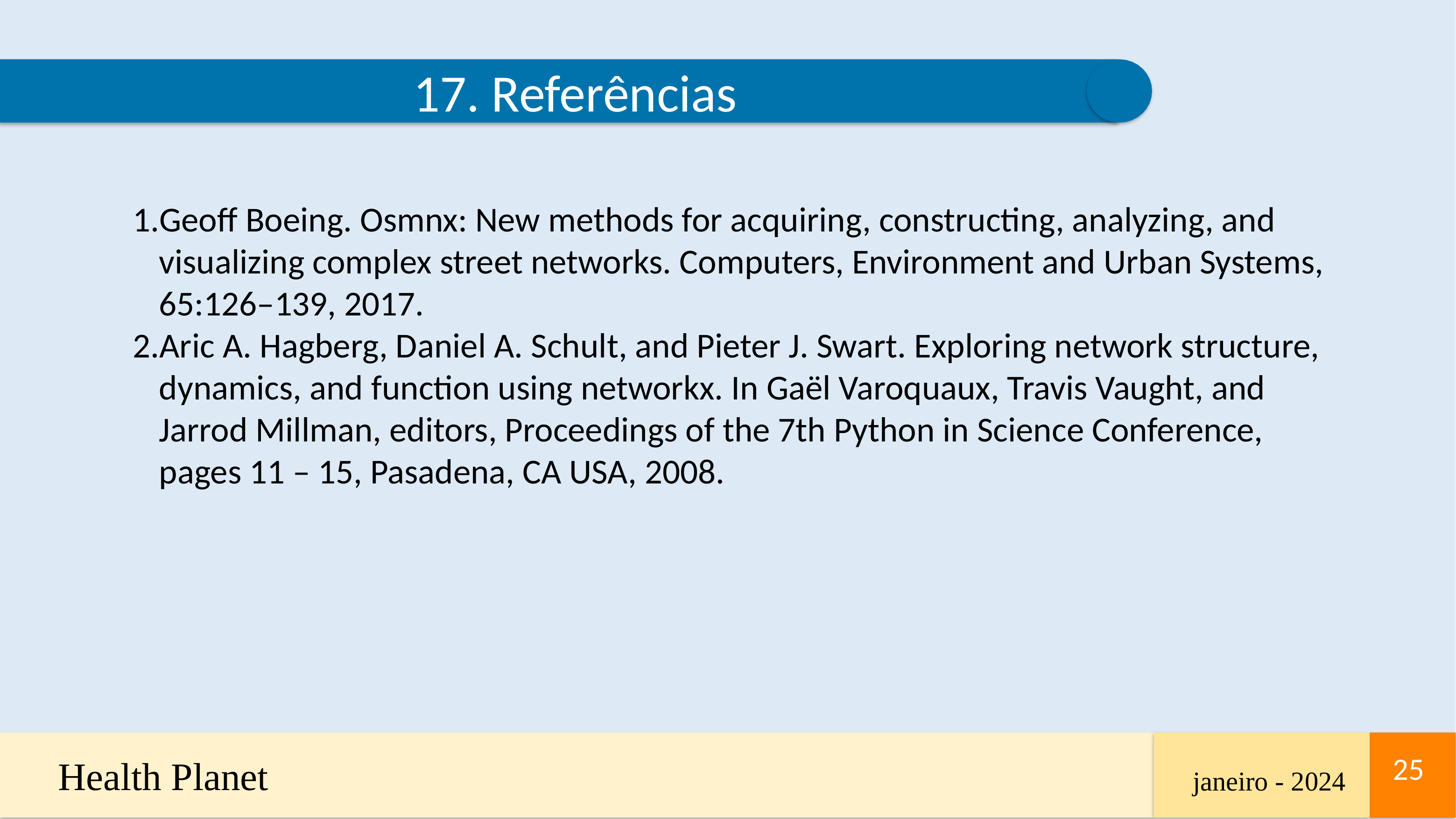

17. Referências

Geoff Boeing. Osmnx: New methods for acquiring, constructing, analyzing, and visualizing complex street networks. Computers, Environment and Urban Systems, 65:126–139, 2017.
Aric A. Hagberg, Daniel A. Schult, and Pieter J. Swart. Exploring network structure, dynamics, and function using networkx. In Gaël Varoquaux, Travis Vaught, and Jarrod Millman, editors, Proceedings of the 7th Python in Science Conference, pages 11 – 15, Pasadena, CA USA, 2008.

Health Planet
25
25
janeiro - 2024